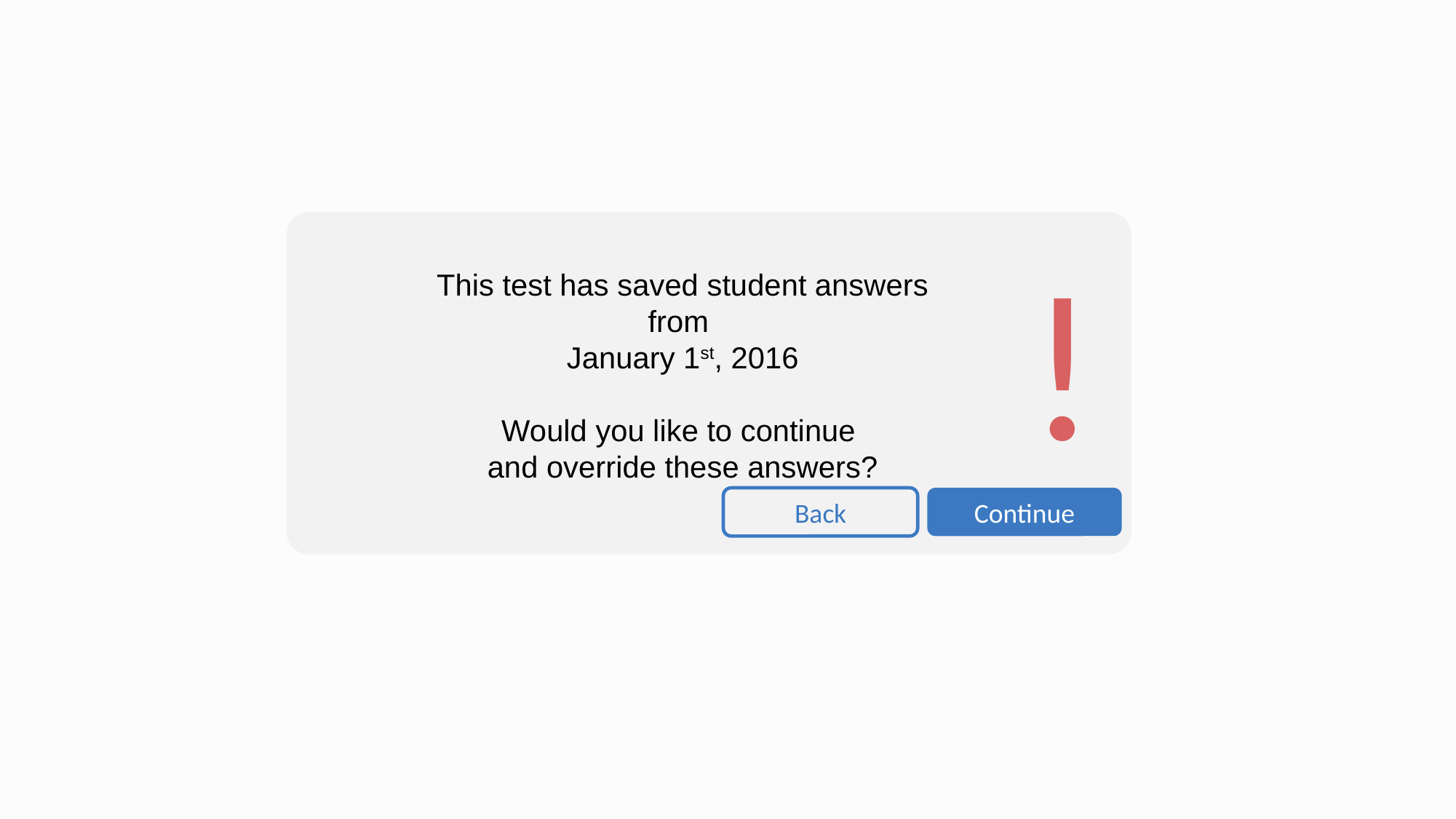

!
This test has saved student answers from
January 1st, 2016

Would you like to continue
and override these answers?
Continue
Back